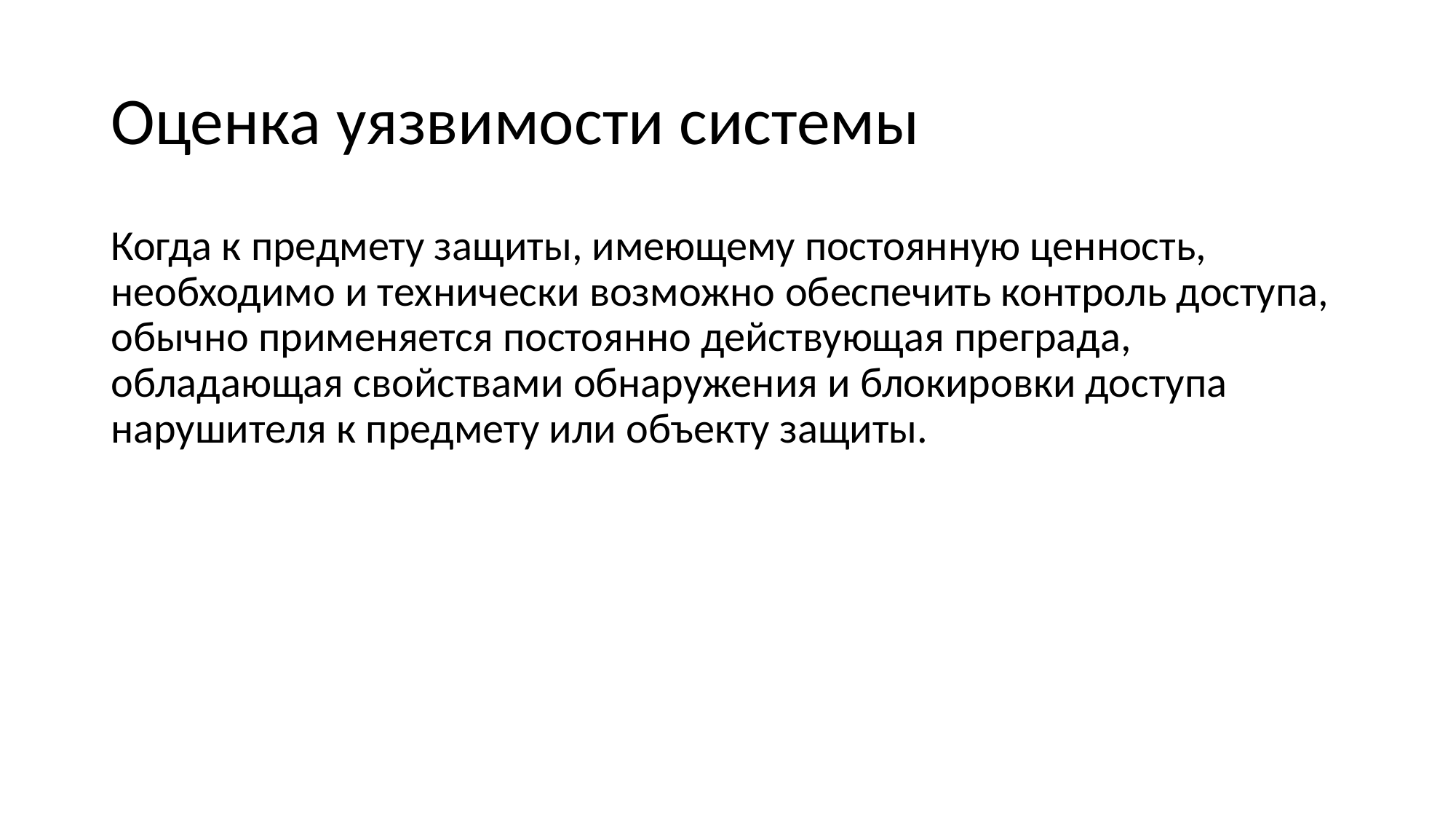

# Оценка уязвимости системы
Когда к предмету защиты, имеющему постоянную ценность, необходимо и технически возможно обеспечить контроль доступа, обычно применяется постоянно действующая преграда, обладающая свойствами обнаружения и блокировки доступа нарушителя к предмету или объекту защиты.